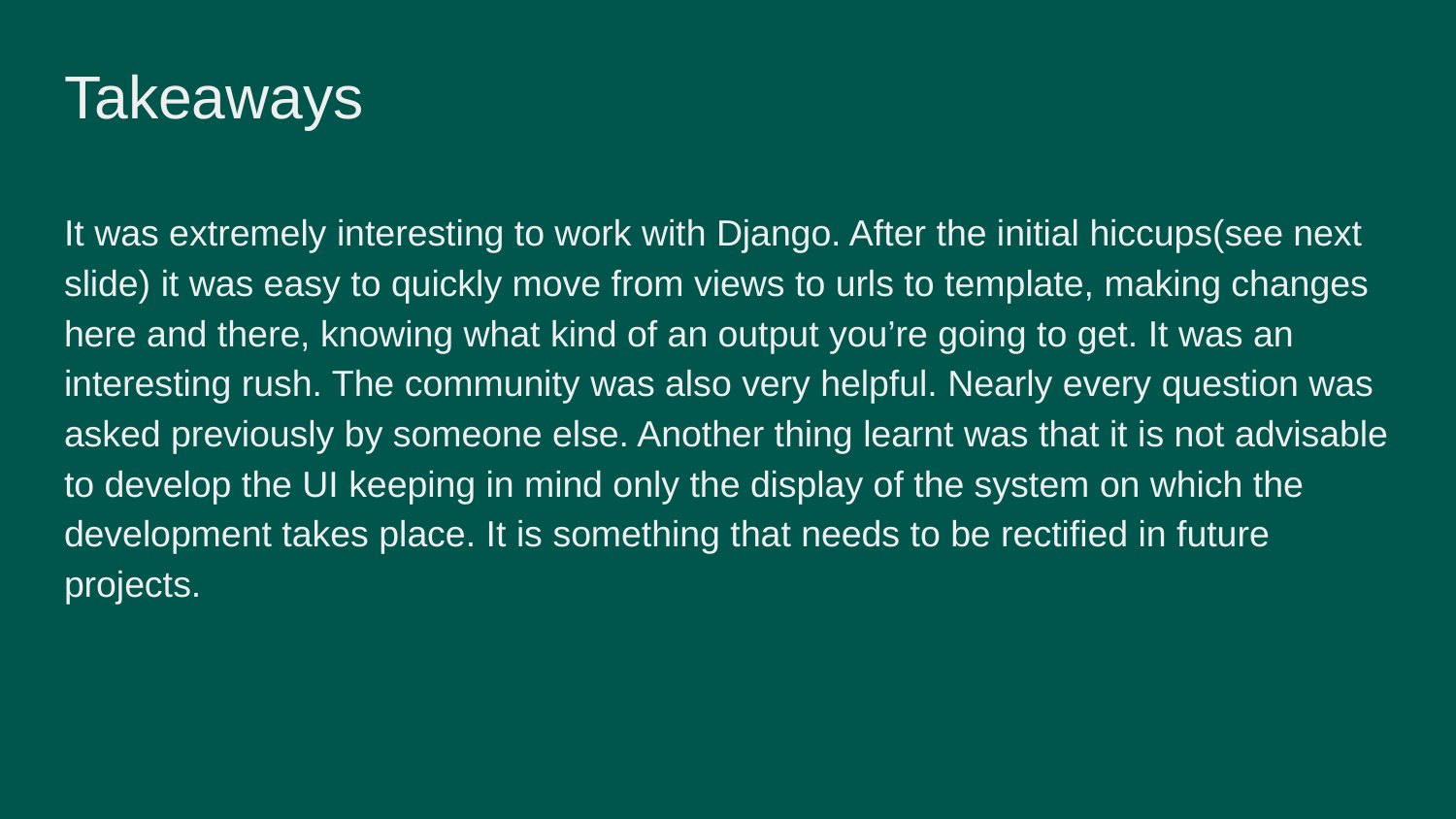

Takeaways
It was extremely interesting to work with Django. After the initial hiccups(see next slide) it was easy to quickly move from views to urls to template, making changes here and there, knowing what kind of an output you’re going to get. It was an interesting rush. The community was also very helpful. Nearly every question was asked previously by someone else. Another thing learnt was that it is not advisable to develop the UI keeping in mind only the display of the system on which the development takes place. It is something that needs to be rectified in future projects.